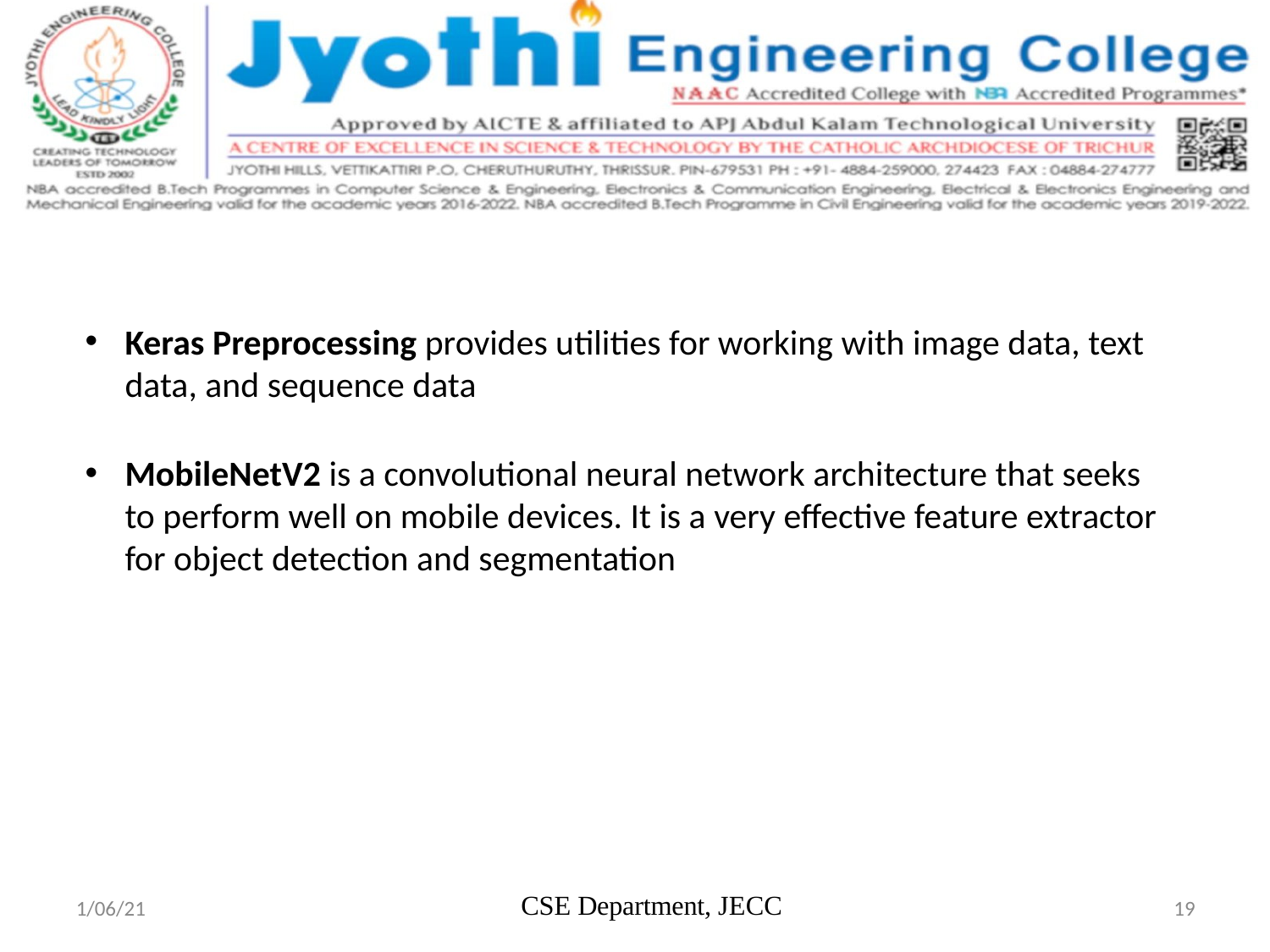

Keras Preprocessing provides utilities for working with image data, text data, and sequence data

MobileNetV2 is a convolutional neural network architecture that seeks to perform well on mobile devices. It is a very effective feature extractor for object detection and segmentation

CSE Department, JECC
1/06/21
19